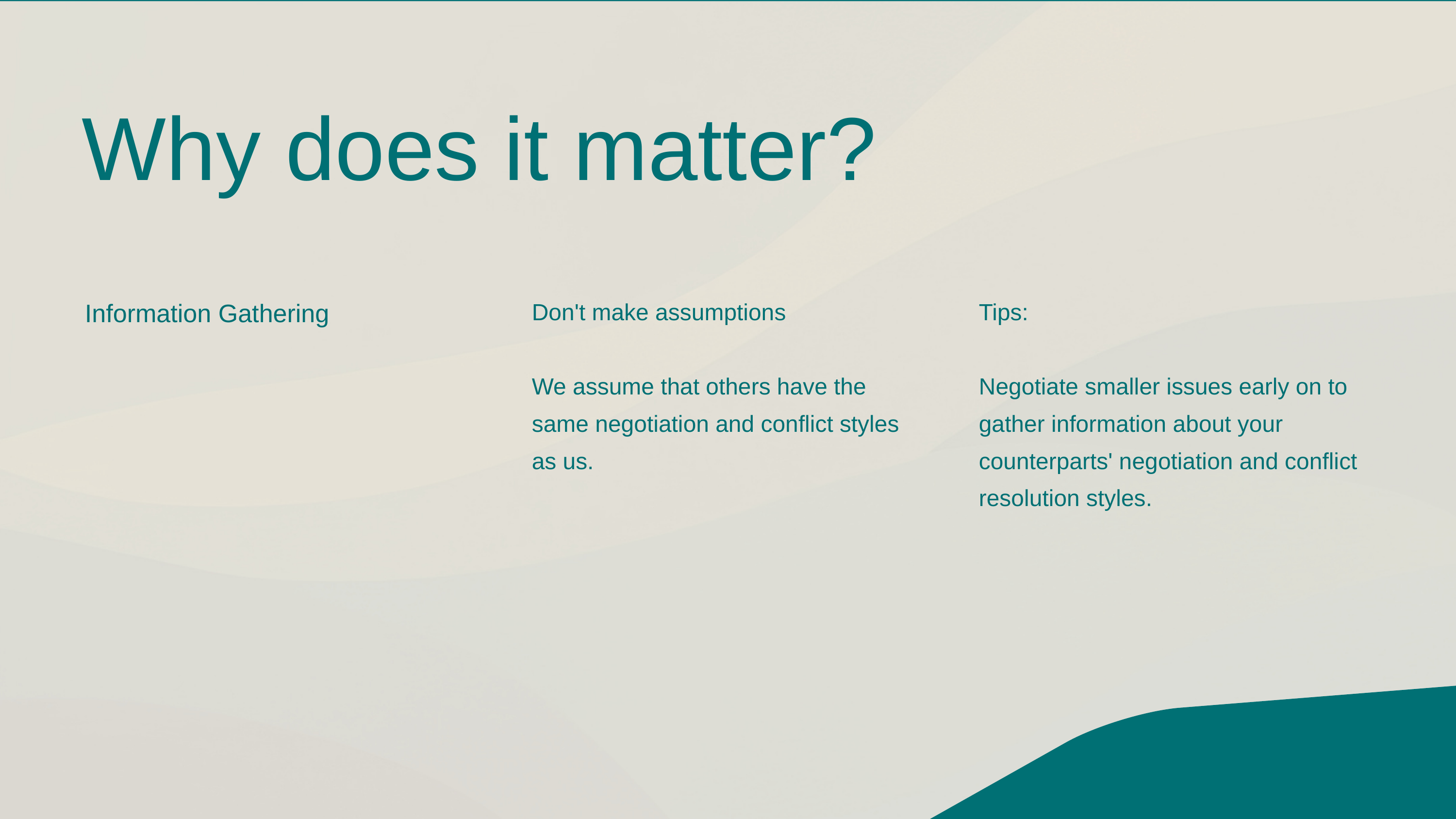

Why does it matter?
Information Gathering

Don't make assumptions

We assume that others have the same negotiation and conflict styles as us.
Tips:

Negotiate smaller issues early on to gather information about your counterparts' negotiation and conflict resolution styles.